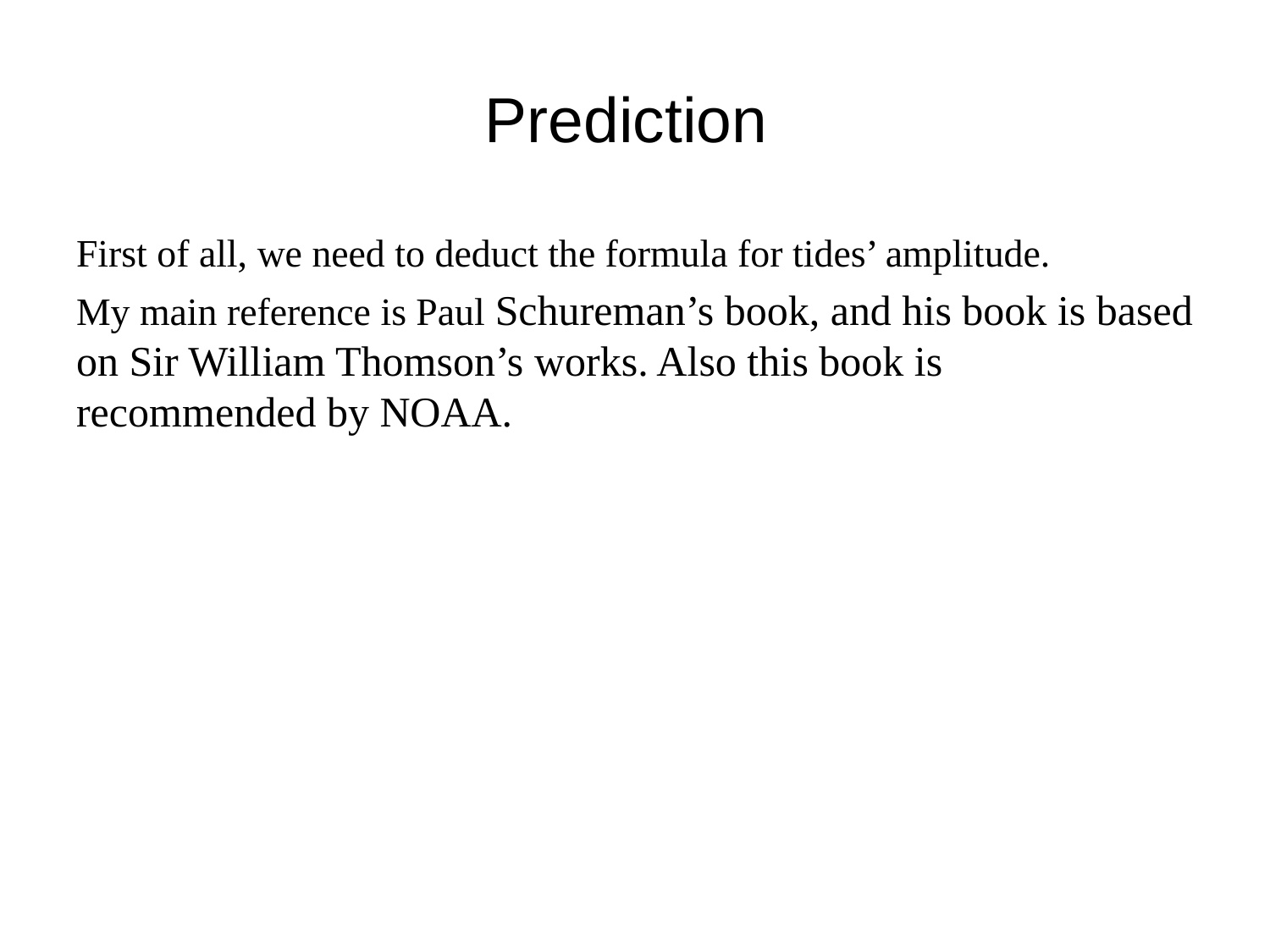

# Prediction
First of all, we need to deduct the formula for tides’ amplitude.
My main reference is Paul Schureman’s book, and his book is based on Sir William Thomson’s works. Also this book is recommended by NOAA.